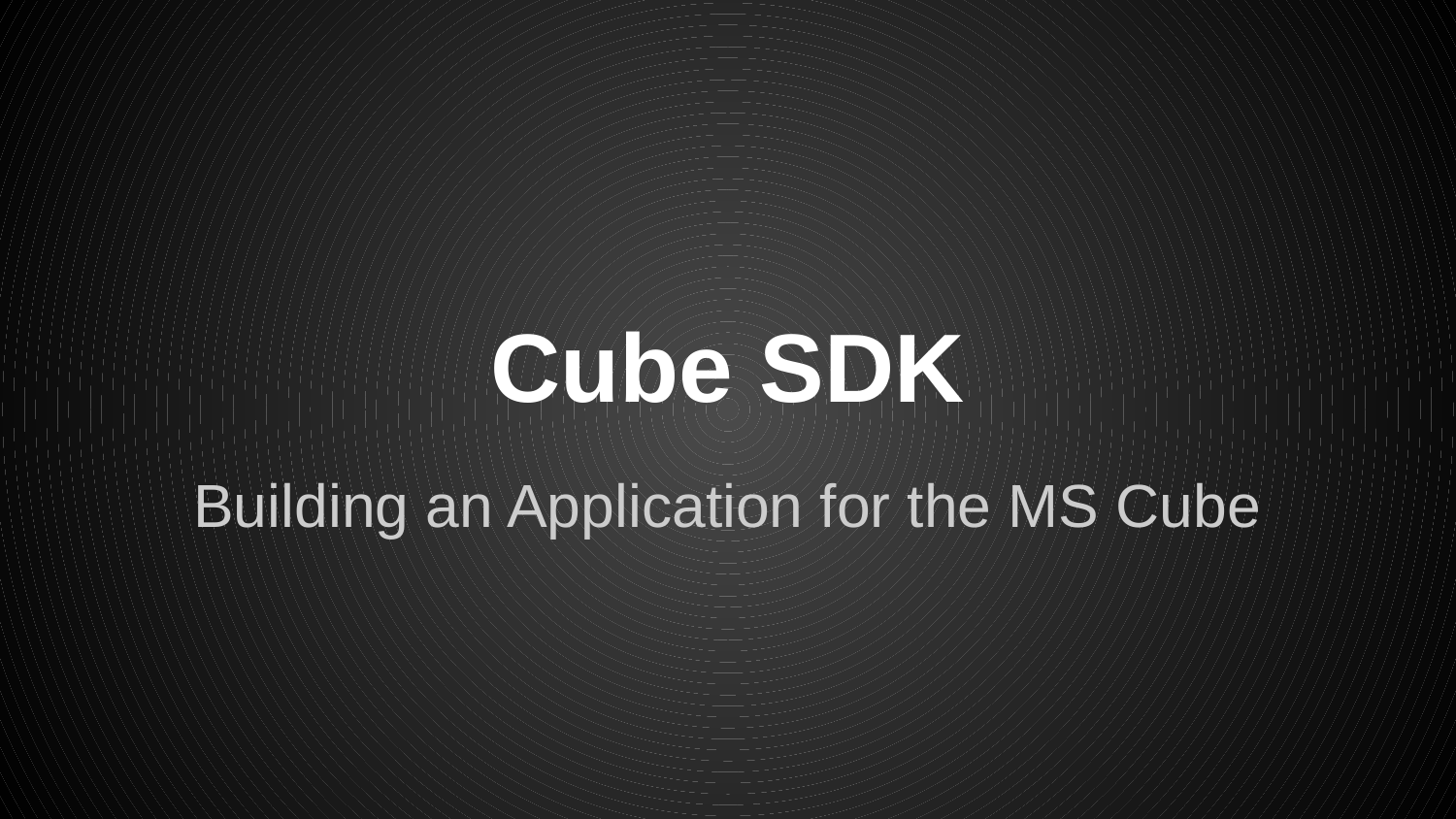

# Cube SDK
Building an Application for the MS Cube